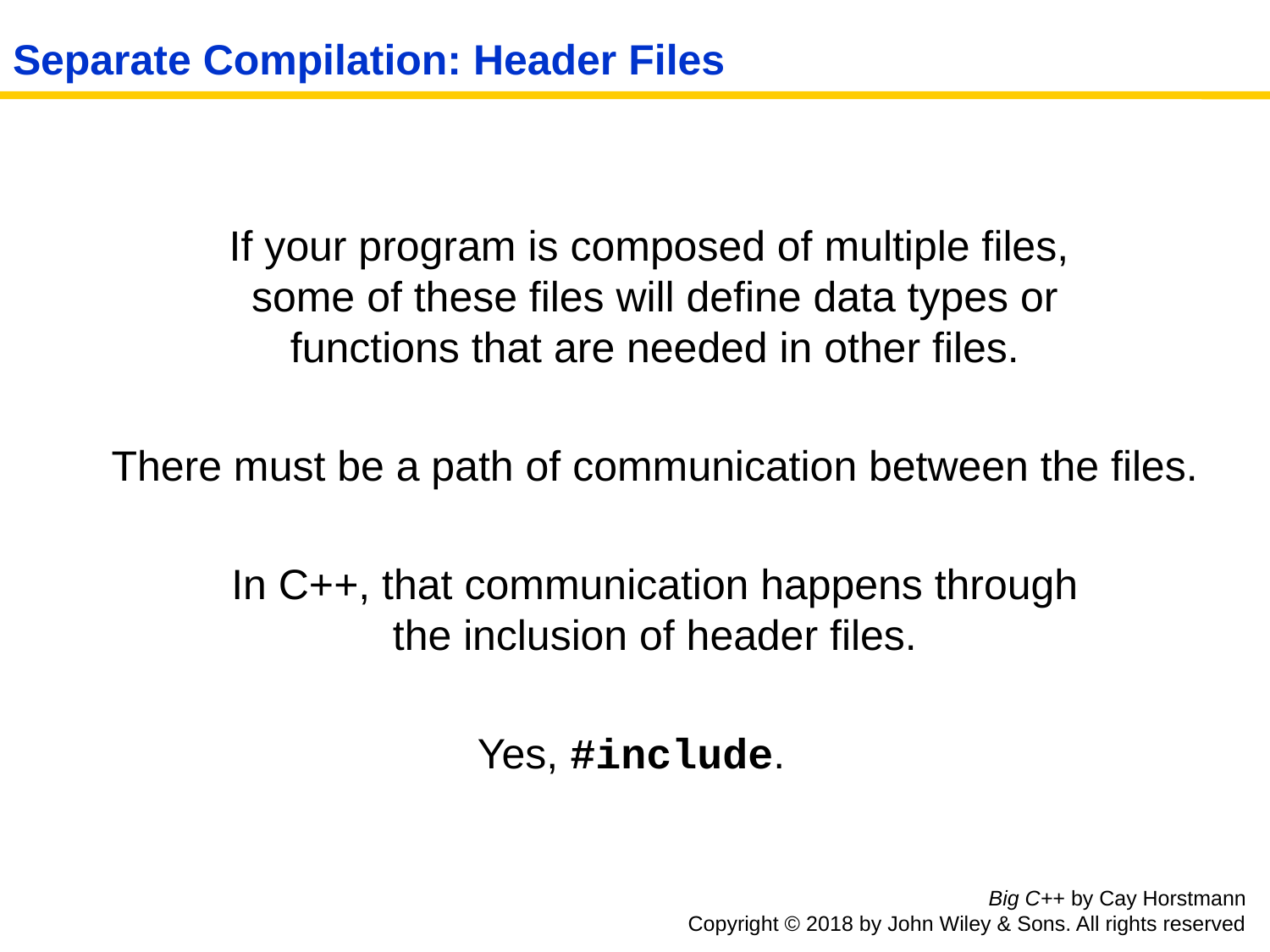

# Separate Compilation: Header Files

 	If your program is composed of multiple files,
some of these files will define data types or
functions that are needed in other files.

	There must be a path of communication between the files.

	In C++, that communication happens through
the inclusion of header files.

Yes, #include.

Big C++ by Cay Horstmann
Copyright © 2018 by John Wiley & Sons. All rights reserved